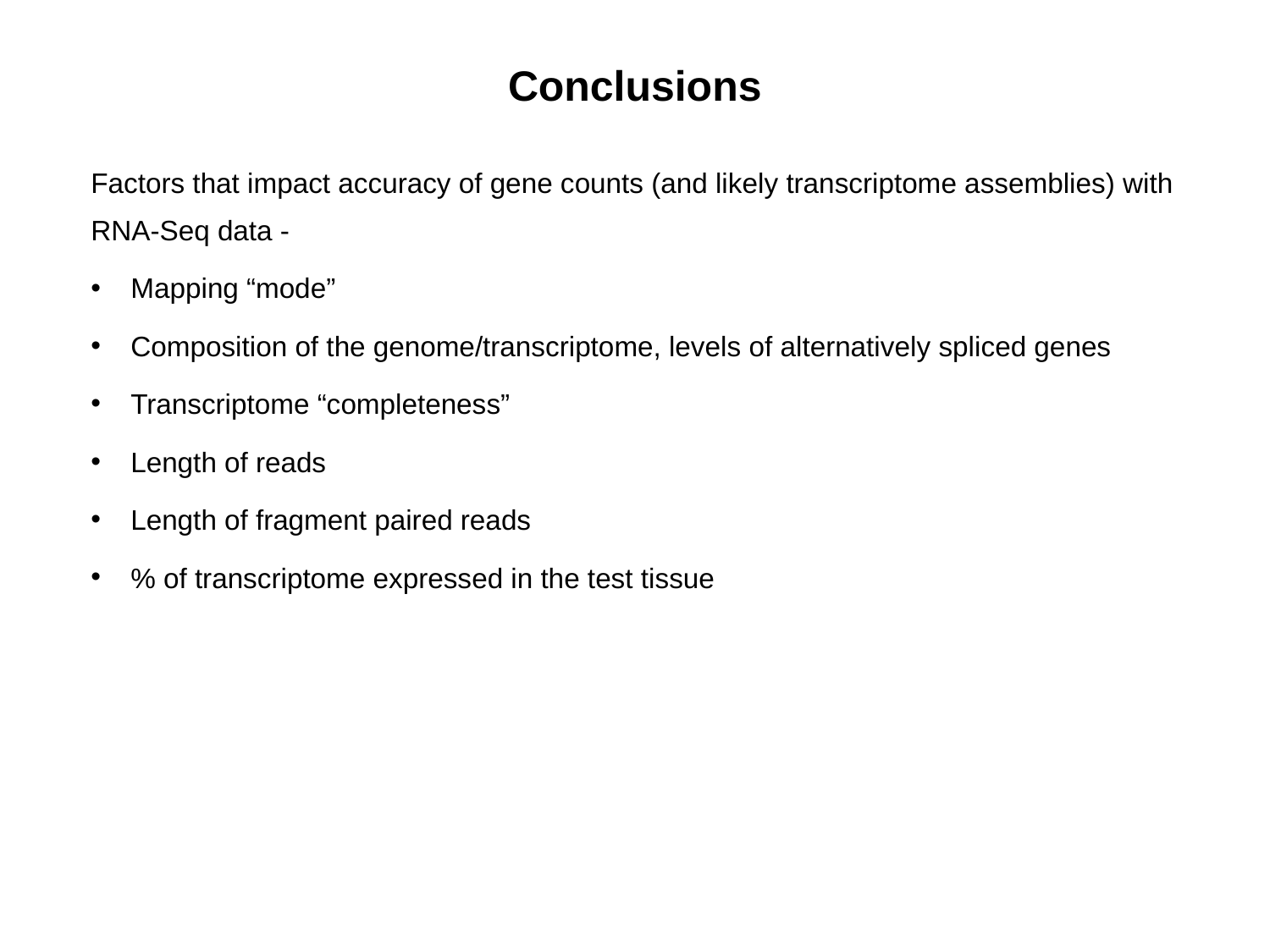

Conclusions
Factors that impact accuracy of gene counts (and likely transcriptome assemblies) with RNA-Seq data -
Mapping “mode”
Composition of the genome/transcriptome, levels of alternatively spliced genes
Transcriptome “completeness”
Length of reads
Length of fragment paired reads
% of transcriptome expressed in the test tissue